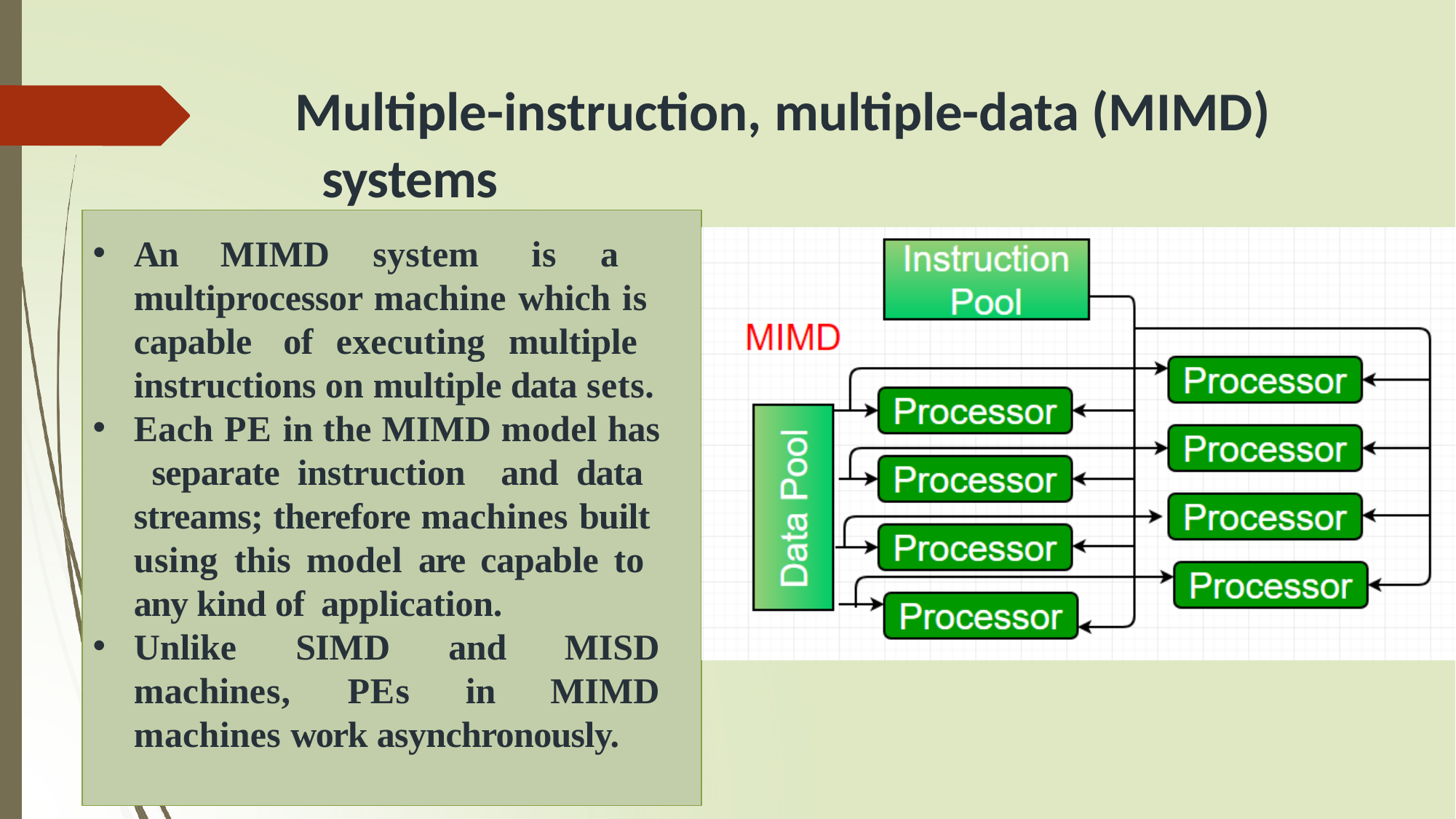

# Multiple-instruction, multiple-data (MIMD)
systems
An MIMD system is a  multiprocessor machine which is  capable of executing multiple  instructions on multiple data sets.
Each PE in the MIMD model has  separate instruction  and data  streams; therefore machines built  using this model are capable to  any kind of application.

Unlike  machines,
SIMD	and	MISD
PEs	in	MIMD
machines work asynchronously.